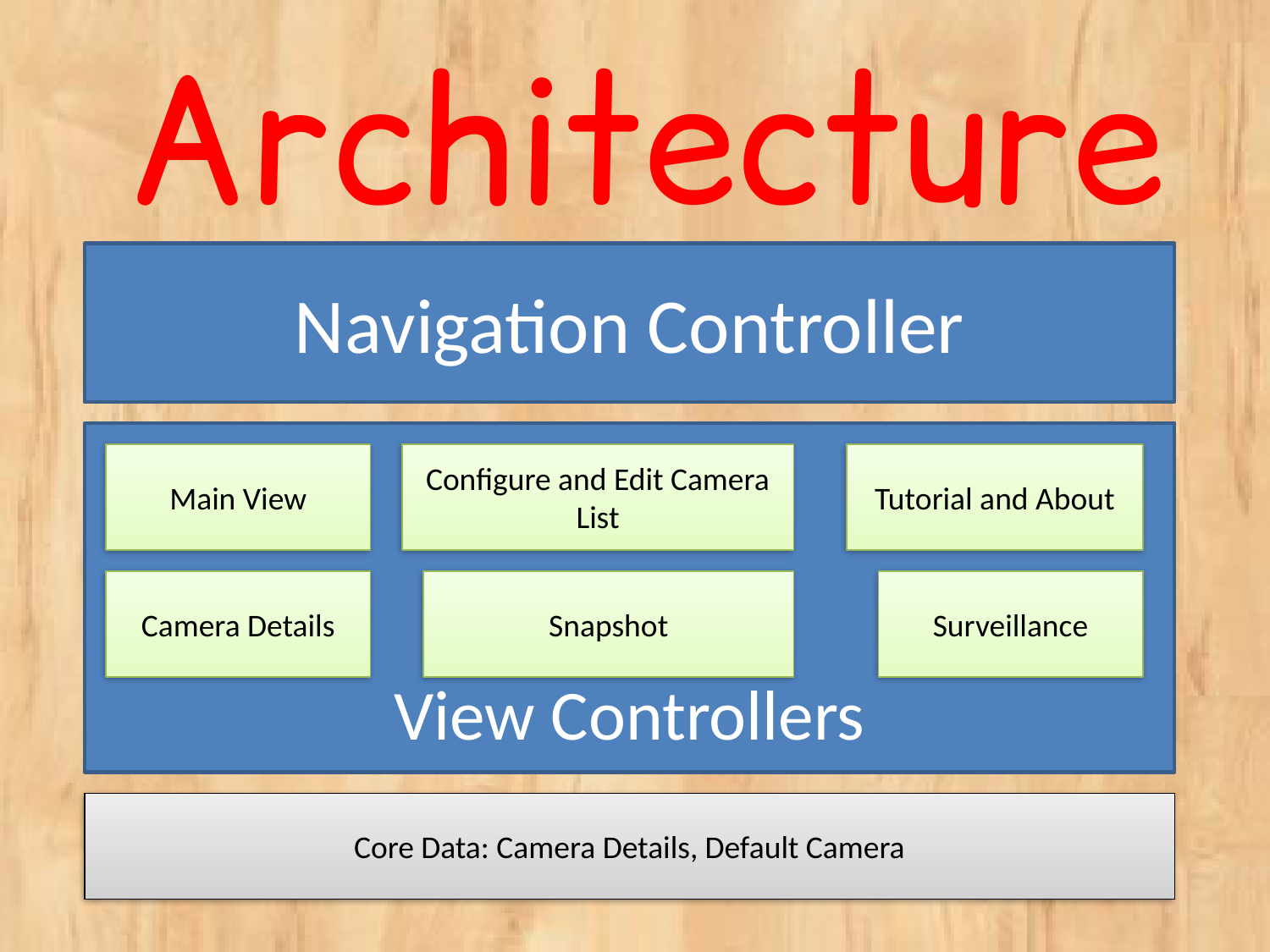

Architecture
Navigation Controller

View Controllers
Main View
Configure and Edit Camera List
Tutorial and About
Camera Details
Snapshot
Surveillance
Core Data: Camera Details, Default Camera